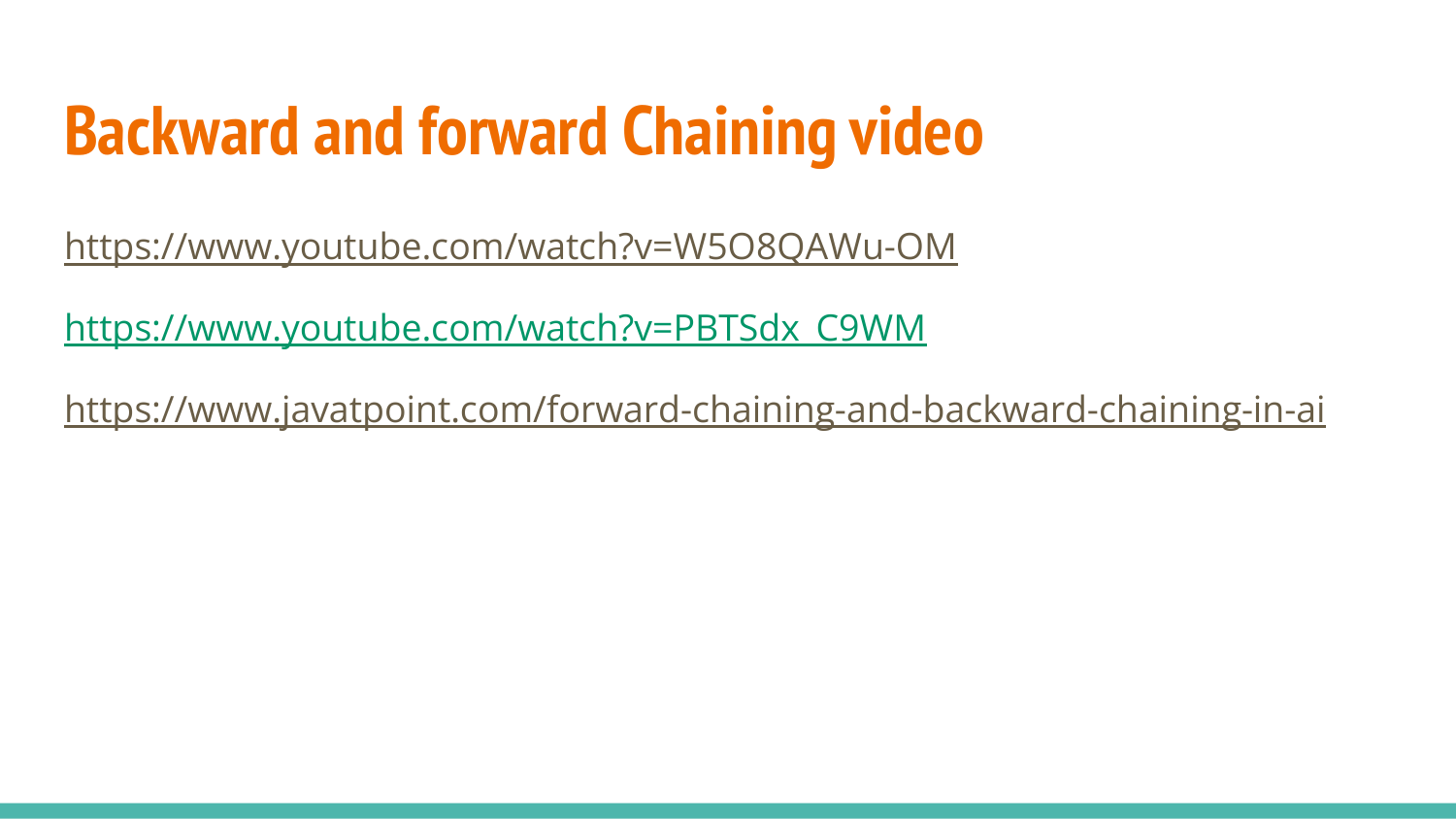

# Backward and forward Chaining video
https://www.youtube.com/watch?v=W5O8QAWu-OM
https://www.youtube.com/watch?v=PBTSdx_C9WM
https://www.javatpoint.com/forward-chaining-and-backward-chaining-in-ai